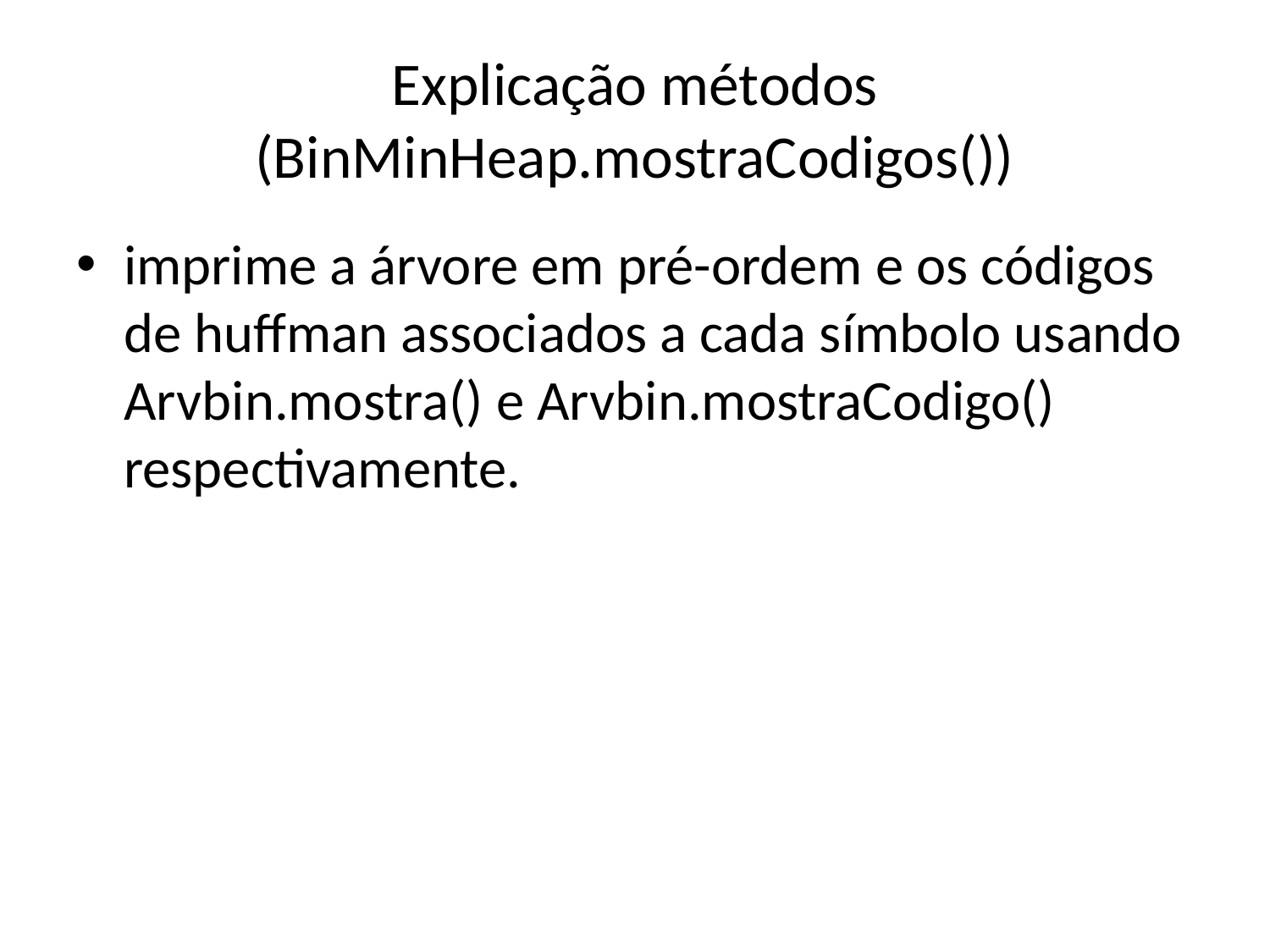

# Explicação métodos (BinMinHeap.mostraCodigos())
imprime a árvore em pré-ordem e os códigos de huffman associados a cada símbolo usando Arvbin.mostra() e Arvbin.mostraCodigo() respectivamente.